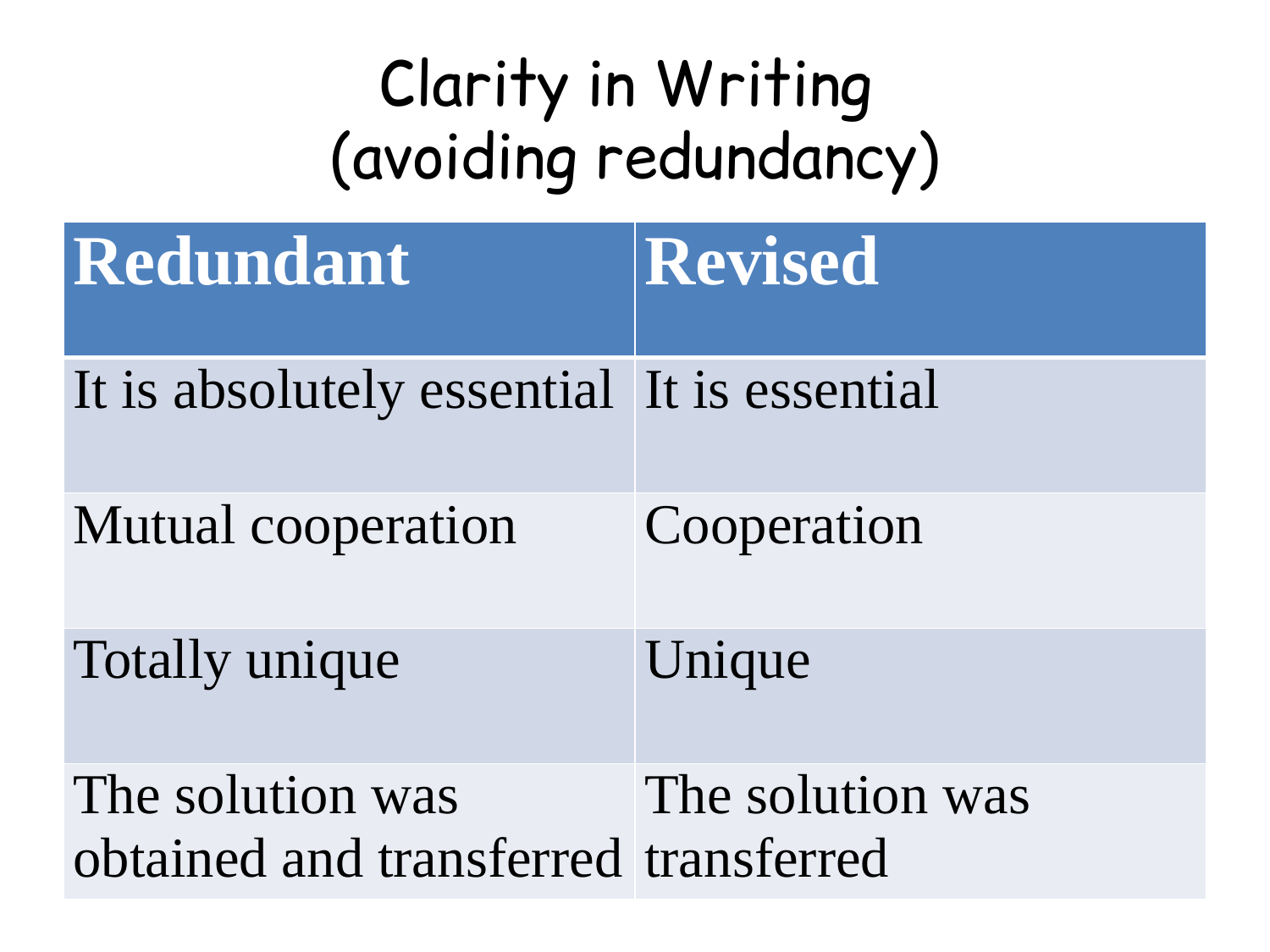

# Clarity in Writing (avoiding redundancy)
| Redundant | Revised |
| --- | --- |
| It is absolutely essential | It is essential |
| Mutual cooperation | Cooperation |
| Totally unique | Unique |
| The solution was obtained and transferred | The solution was transferred |